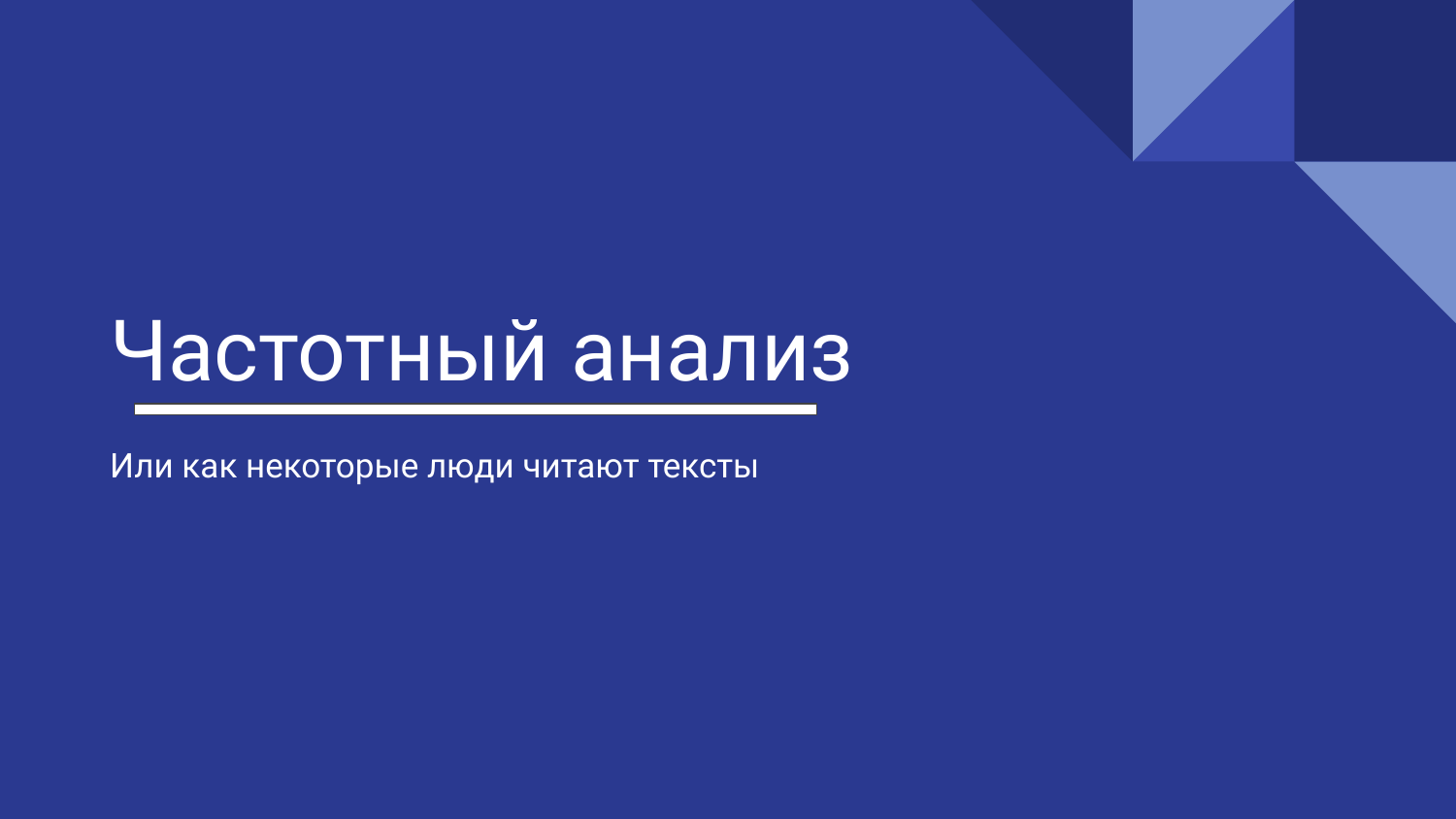

# Частотный анализ

Или как некоторые люди читают тексты